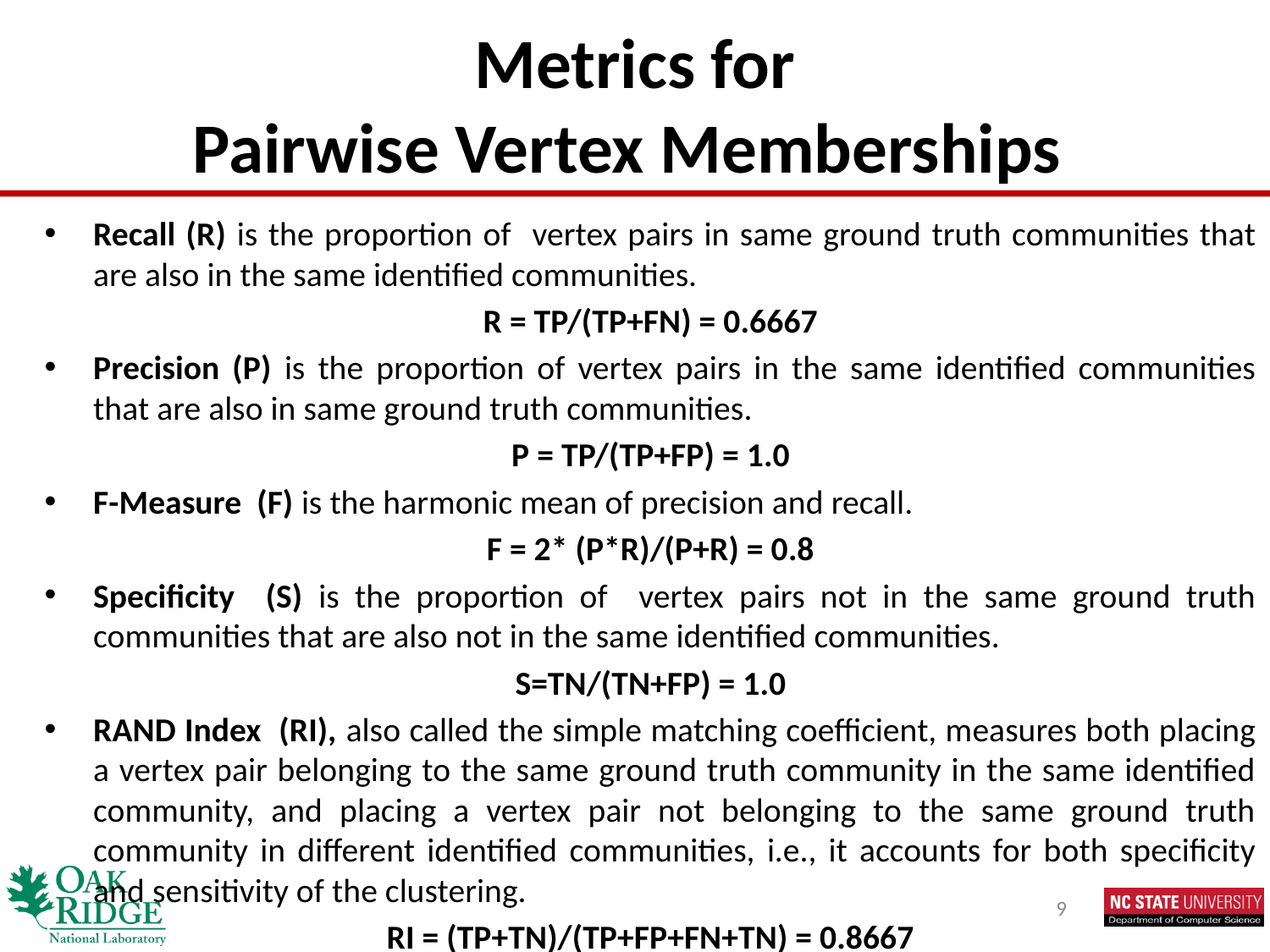

# Metrics for Pairwise Vertex Memberships
Recall (R) is the proportion of  vertex pairs in same ground truth communities that are also in the same identified communities.
R = TP/(TP+FN) = 0.6667
Precision (P) is the proportion of vertex pairs in the same identified communities that are also in same ground truth communities.
P = TP/(TP+FP) = 1.0
F-Measure  (F) is the harmonic mean of precision and recall.
F = 2* (P*R)/(P+R) = 0.8
Specificity  (S) is the proportion of  vertex pairs not in the same ground truth communities that are also not in the same identified communities.
S=TN/(TN+FP) = 1.0
RAND Index  (RI), also called the simple matching coefficient, measures both placing a vertex pair belonging to the same ground truth community in the same identified community, and placing a vertex pair not belonging to the same ground truth community in different identified communities, i.e., it accounts for both specificity and sensitivity of the clustering.
RI = (TP+TN)/(TP+FP+FN+TN) = 0.8667

9